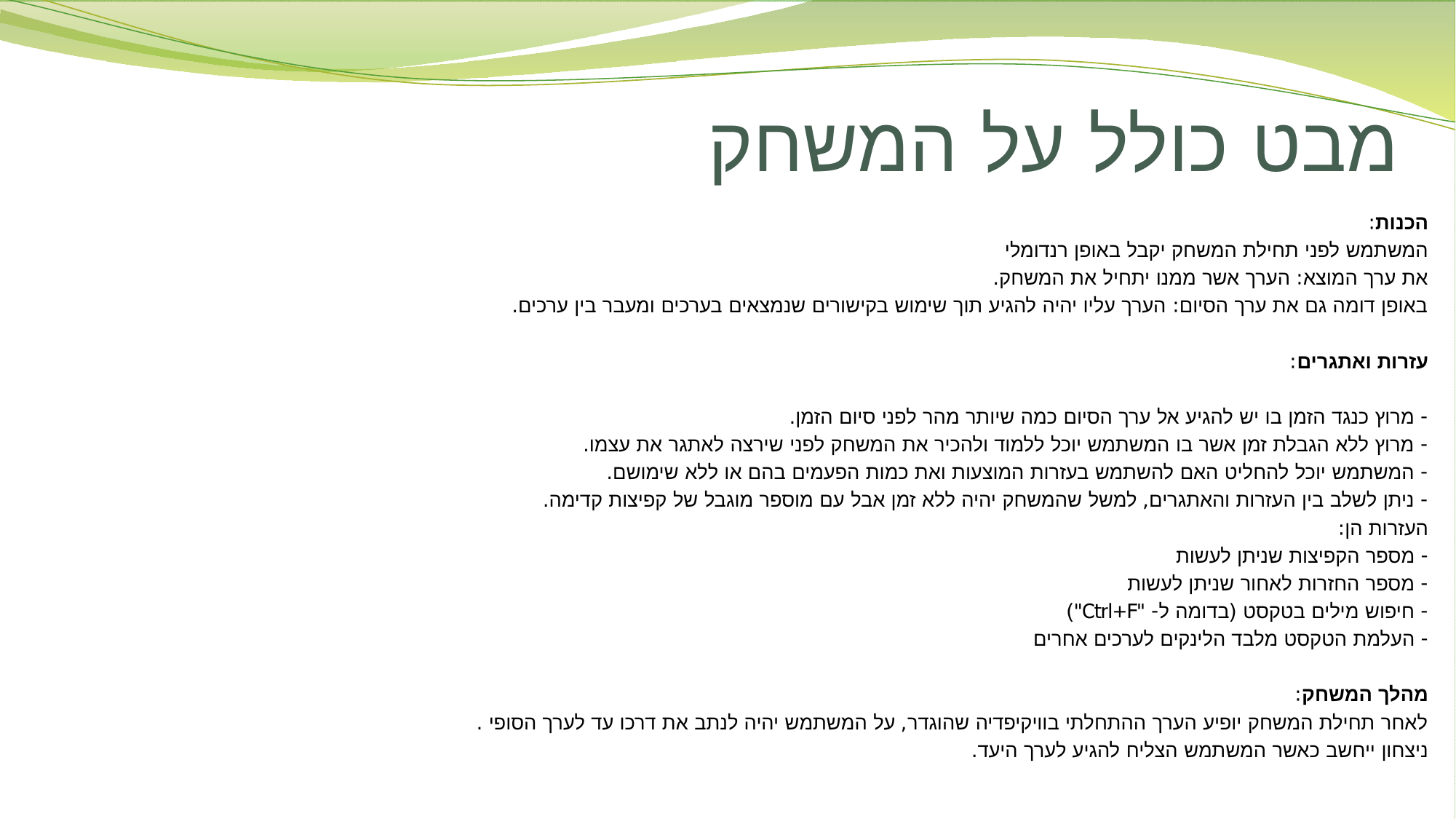

# מבט כולל על המשחק
הכנות:
המשתמש לפני תחילת המשחק יקבל באופן רנדומלי
את ערך המוצא: הערך אשר ממנו יתחיל את המשחק.
באופן דומה גם את ערך הסיום: הערך עליו יהיה להגיע תוך שימוש בקישורים שנמצאים בערכים ומעבר בין ערכים.

עזרות ואתגרים:

- מרוץ כנגד הזמן בו יש להגיע אל ערך הסיום כמה שיותר מהר לפני סיום הזמן.
- מרוץ ללא הגבלת זמן אשר בו המשתמש יוכל ללמוד ולהכיר את המשחק לפני שירצה לאתגר את עצמו.
- המשתמש יוכל להחליט האם להשתמש בעזרות המוצעות ואת כמות הפעמים בהם או ללא שימושם.
- ניתן לשלב בין העזרות והאתגרים, למשל שהמשחק יהיה ללא זמן אבל עם מוספר מוגבל של קפיצות קדימה.
העזרות הן:
- מספר הקפיצות שניתן לעשות
- מספר החזרות לאחור שניתן לעשות
- חיפוש מילים בטקסט (בדומה ל- "Ctrl+F")
- העלמת הטקסט מלבד הלינקים לערכים אחרים

מהלך המשחק:
לאחר תחילת המשחק יופיע הערך ההתחלתי בוויקיפדיה שהוגדר, על המשתמש יהיה לנתב את דרכו עד לערך הסופי .
ניצחון ייחשב כאשר המשתמש הצליח להגיע לערך היעד.